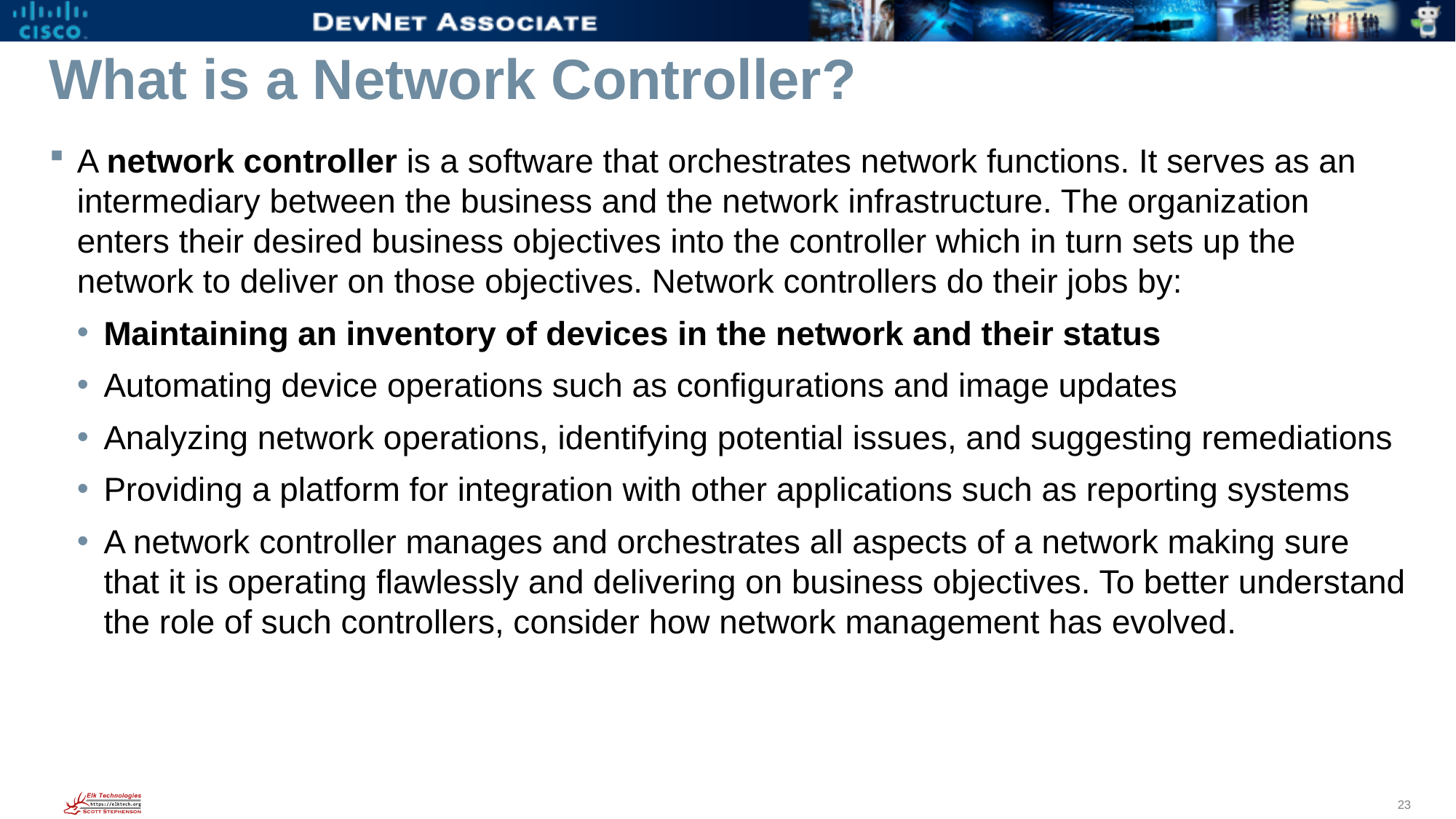

# What is a Network Controller?
A network controller is a software that orchestrates network functions. It serves as an intermediary between the business and the network infrastructure. The organization enters their desired business objectives into the controller which in turn sets up the network to deliver on those objectives. Network controllers do their jobs by:
Maintaining an inventory of devices in the network and their status
Automating device operations such as configurations and image updates
Analyzing network operations, identifying potential issues, and suggesting remediations
Providing a platform for integration with other applications such as reporting systems
A network controller manages and orchestrates all aspects of a network making sure that it is operating flawlessly and delivering on business objectives. To better understand the role of such controllers, consider how network management has evolved.